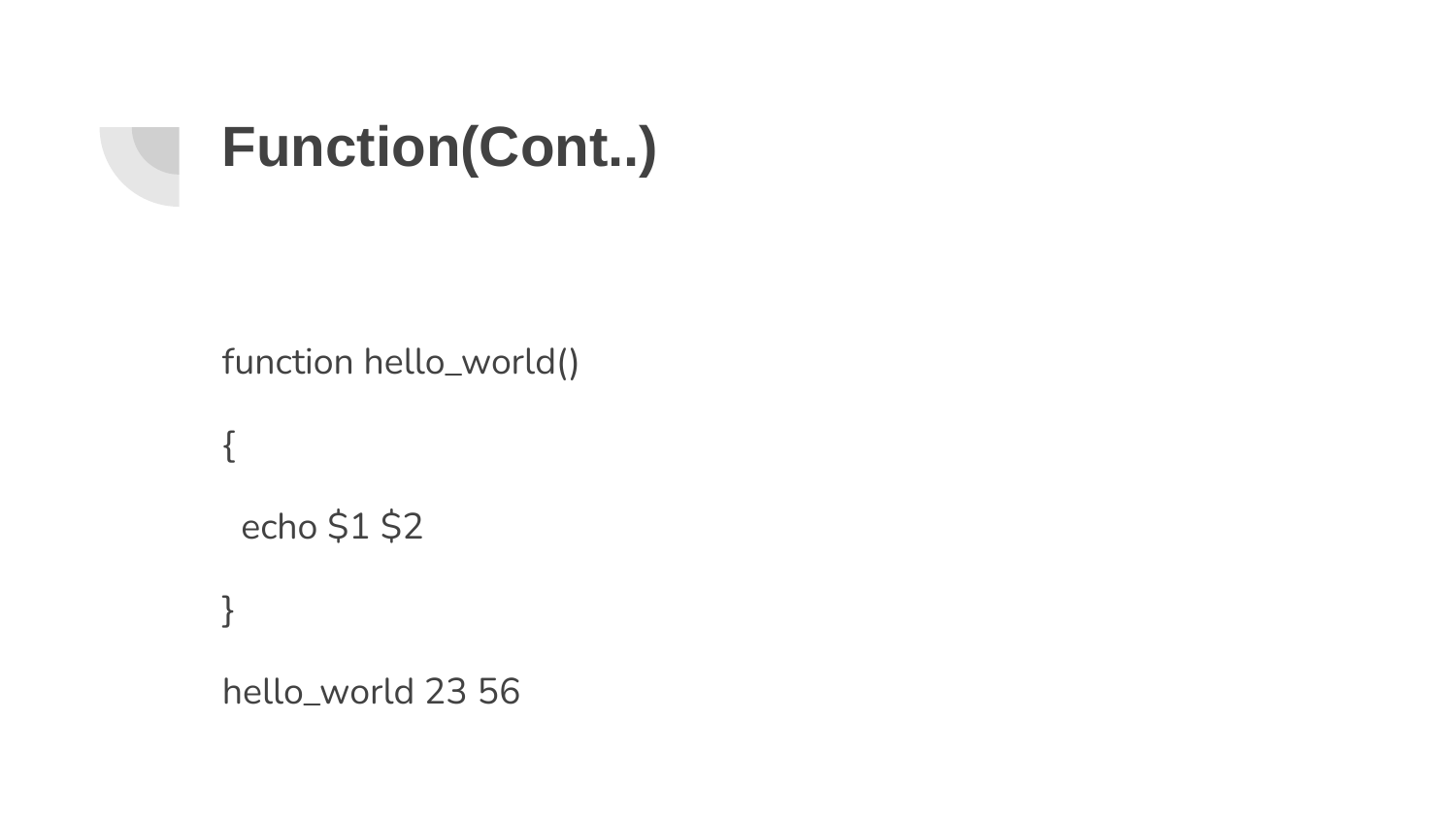

# Function(Cont..)
function hello_world()
{
  echo $1 $2
}
hello_world 23 56